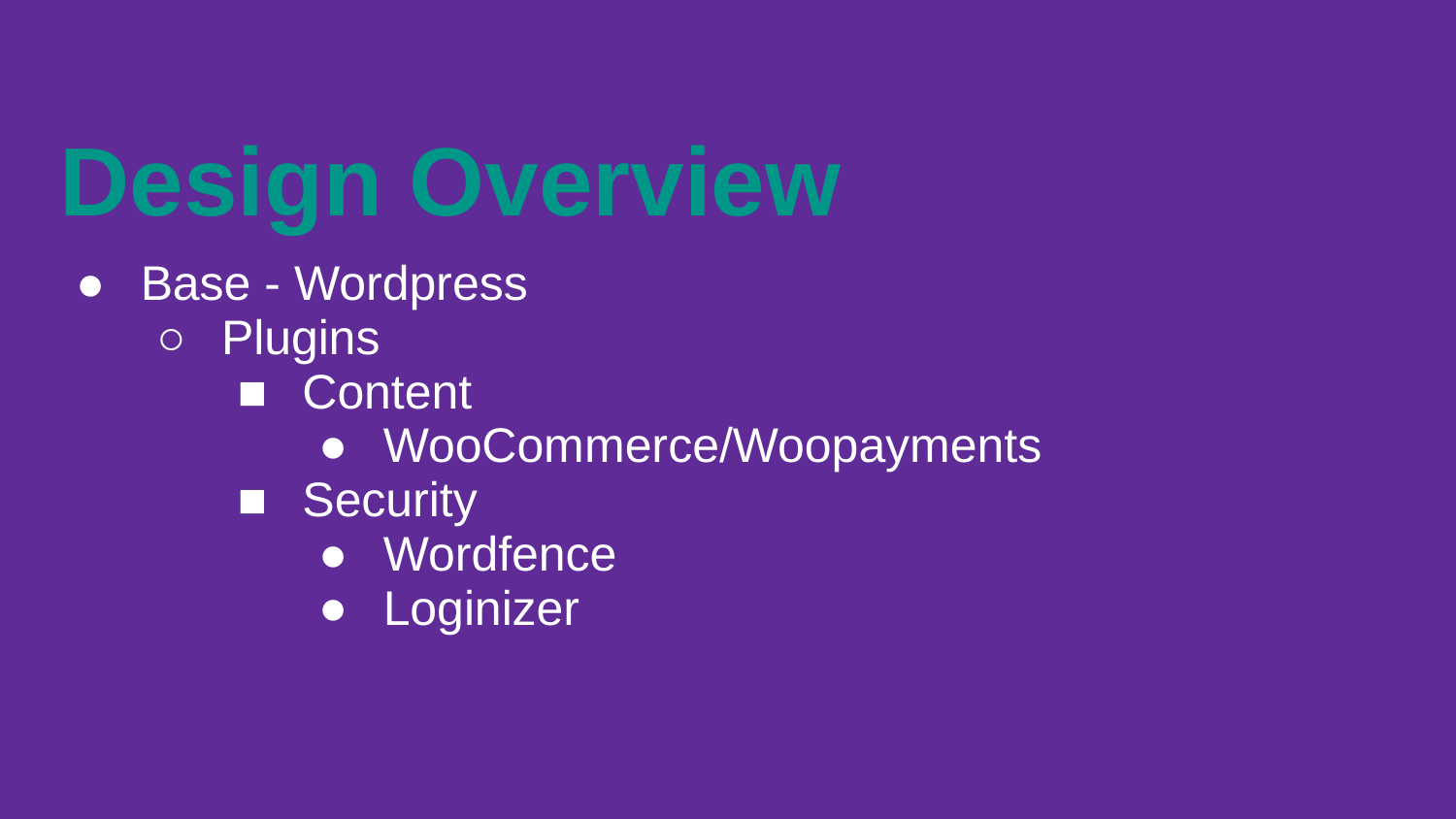

# Design Overview
Base - Wordpress
Plugins
Content
WooCommerce/Woopayments
Security
Wordfence
Loginizer